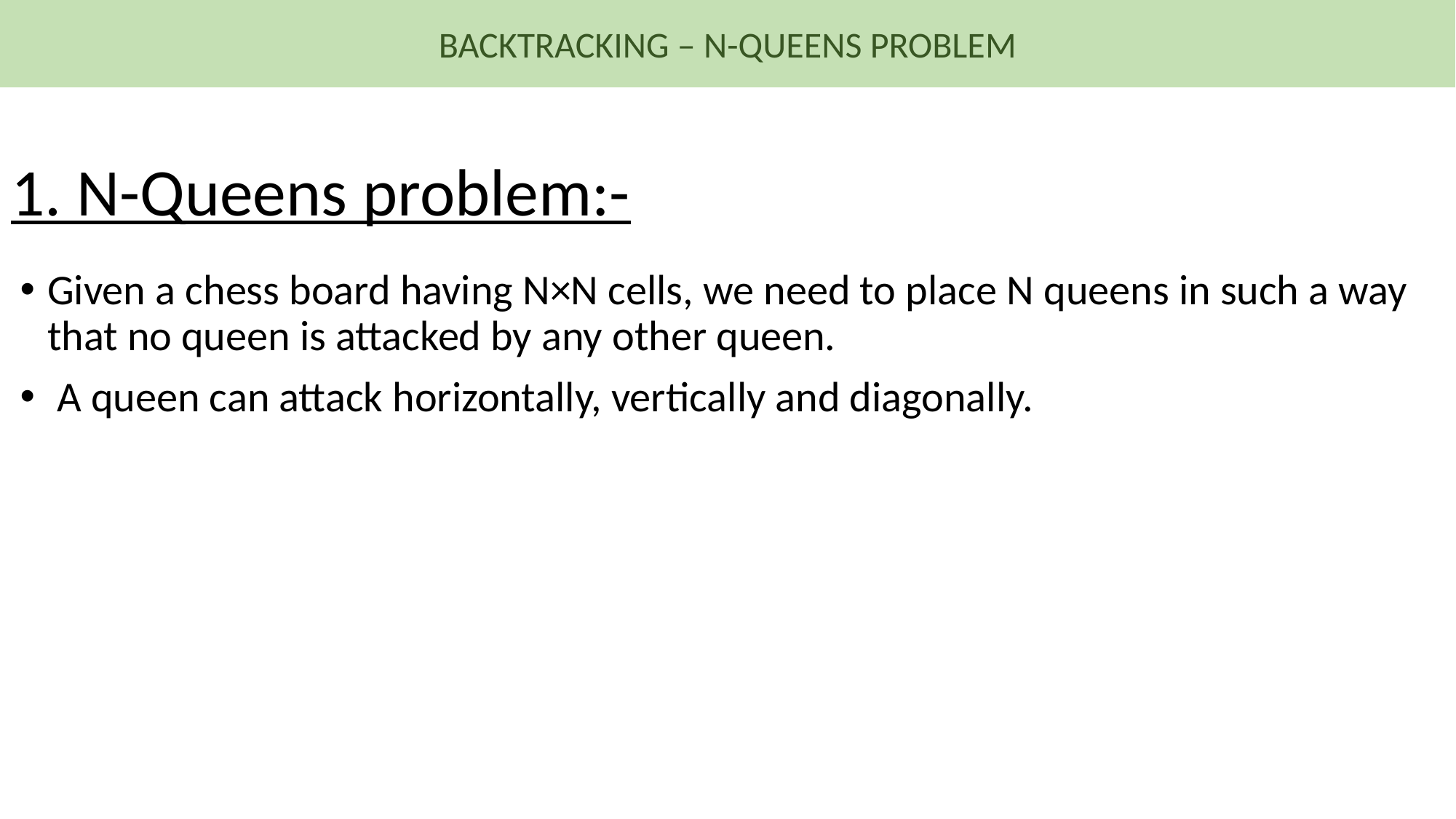

BACKTRACKING – N-QUEENS PROBLEM
# 1. N-Queens problem:-
Given a chess board having N×N cells, we need to place N queens in such a way that no queen is attacked by any other queen.
 A queen can attack horizontally, vertically and diagonally.